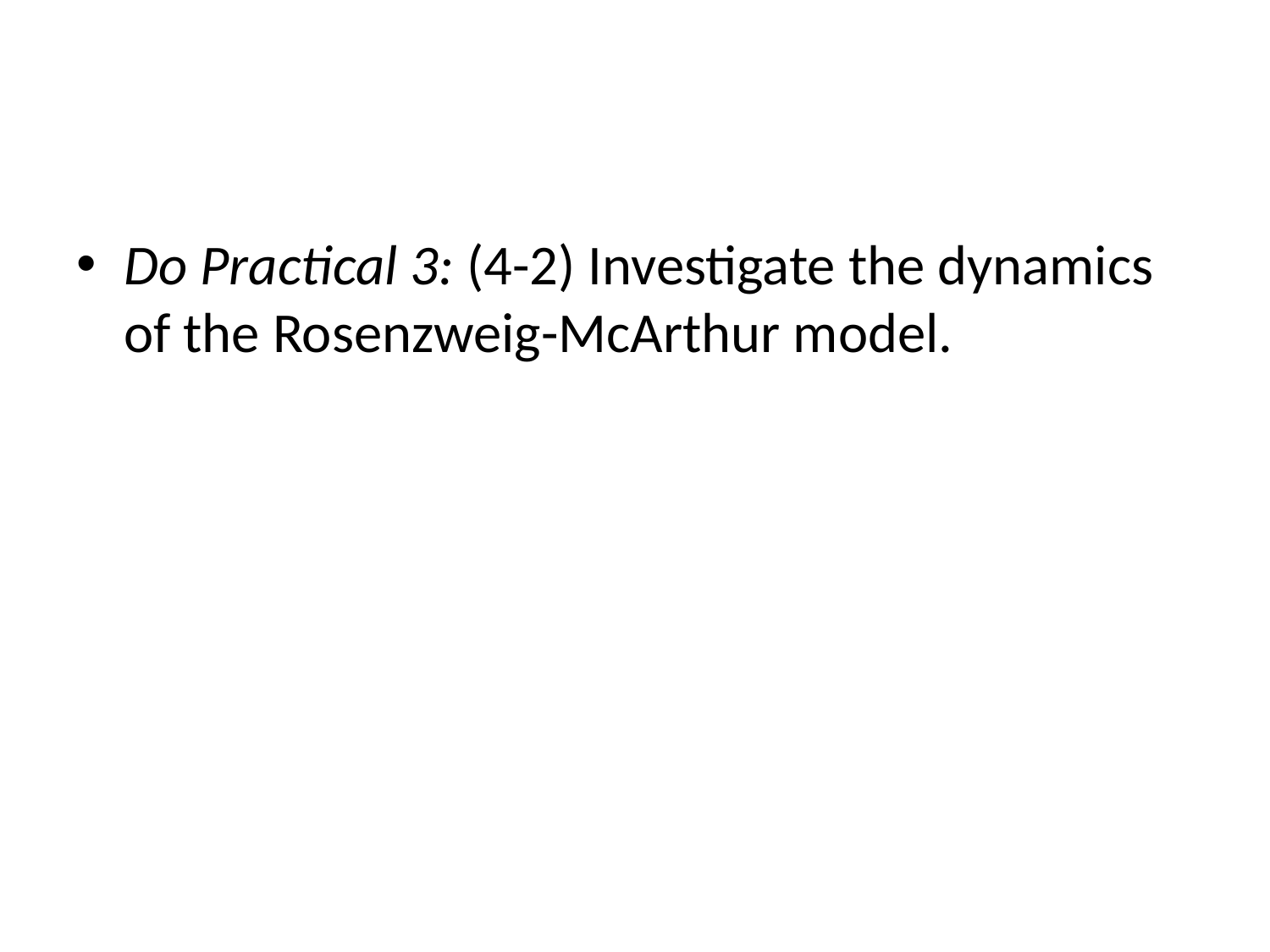

#
Do Practical 3: (4-2) Investigate the dynamics of the Rosenzweig-McArthur model.